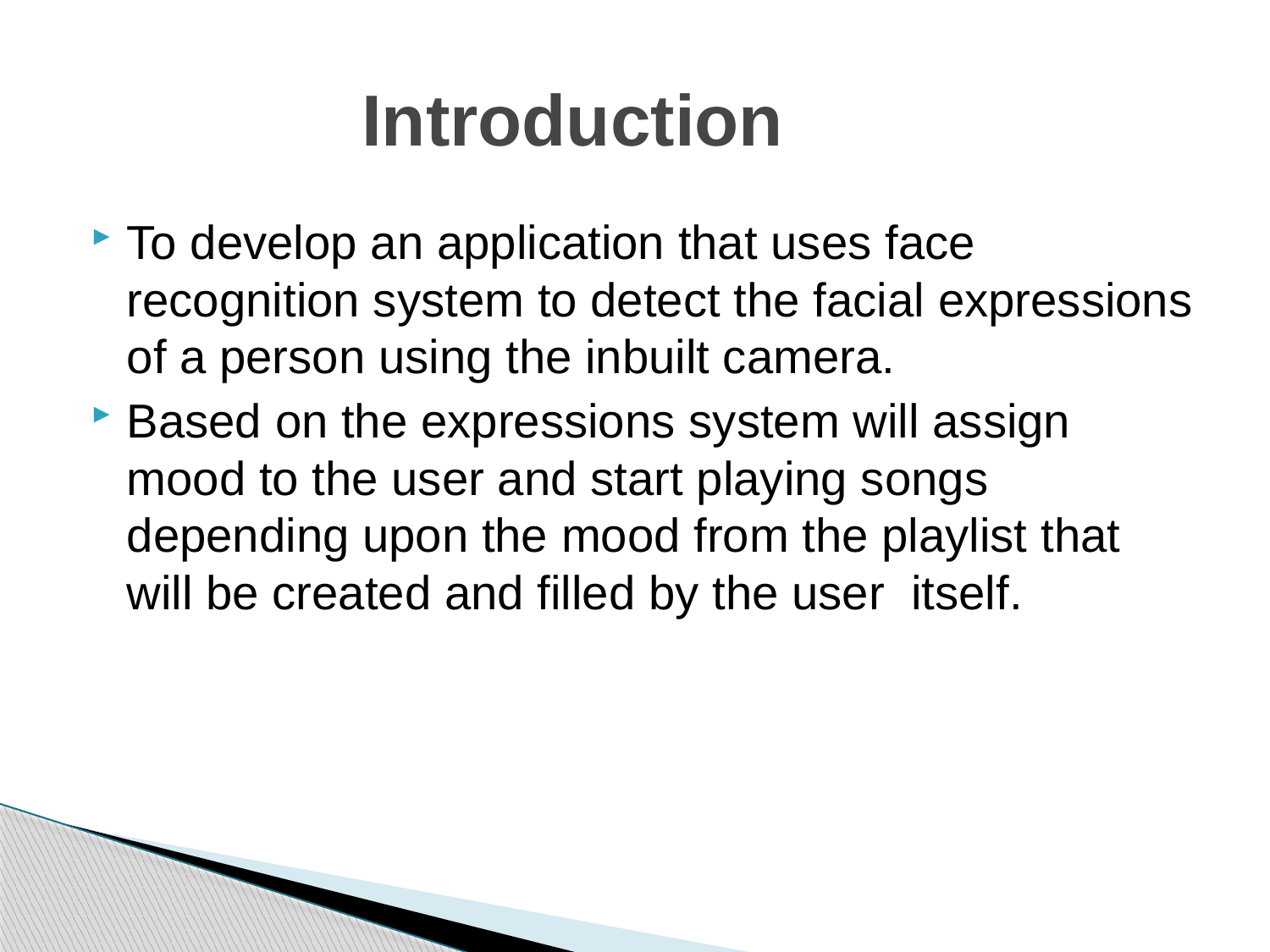

# Introduction
To develop an application that uses face recognition system to detect the facial expressions of a person using the inbuilt camera.
Based on the expressions system will assign mood to the user and start playing songs depending upon the mood from the playlist that will be created and filled by the user  itself.